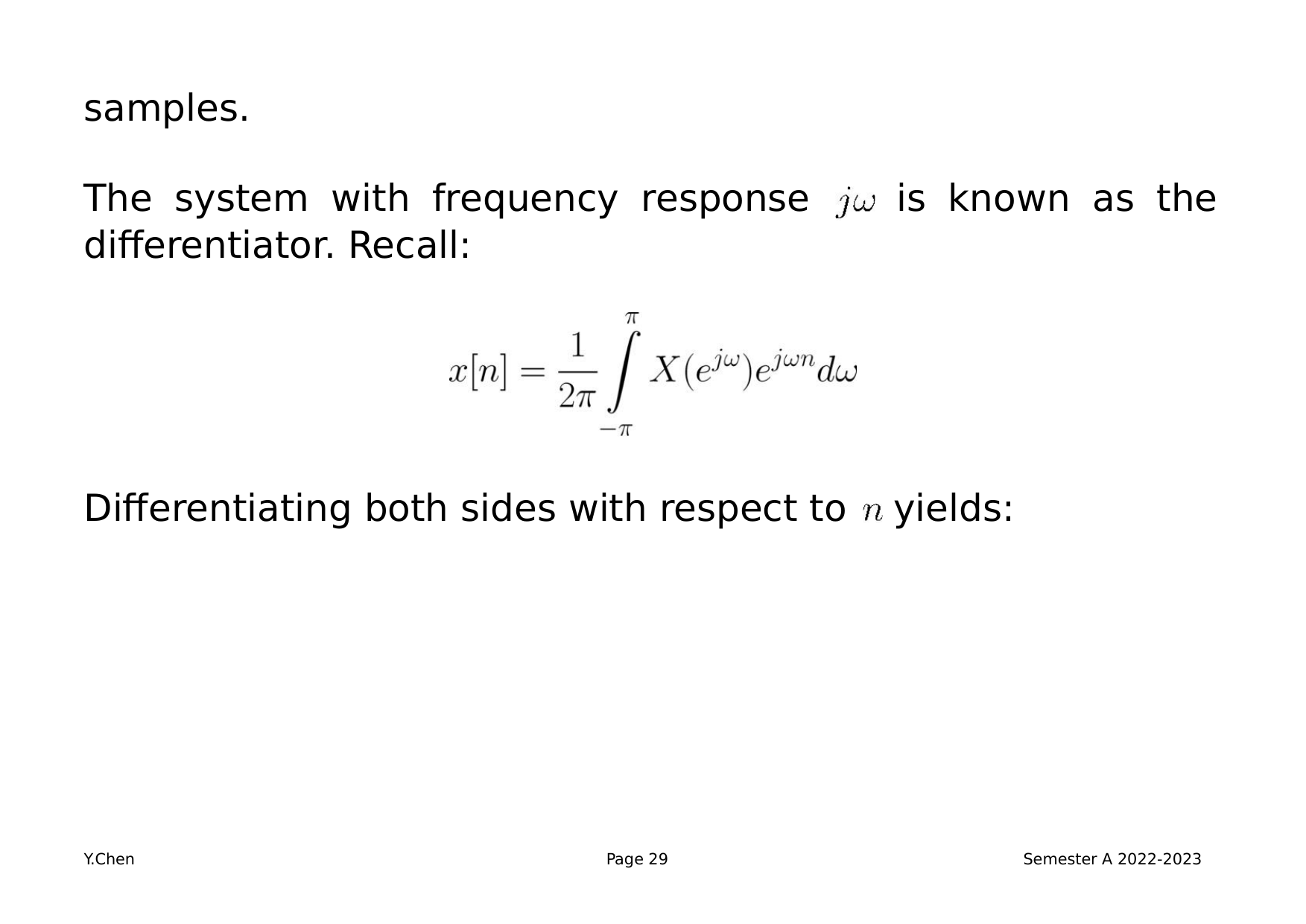

samples.
The system with frequency response is known as the
differentiator. Recall:

Differentiating both sides with respect to yields:

Y.Chen
Page 29
Semester A 2022-2023